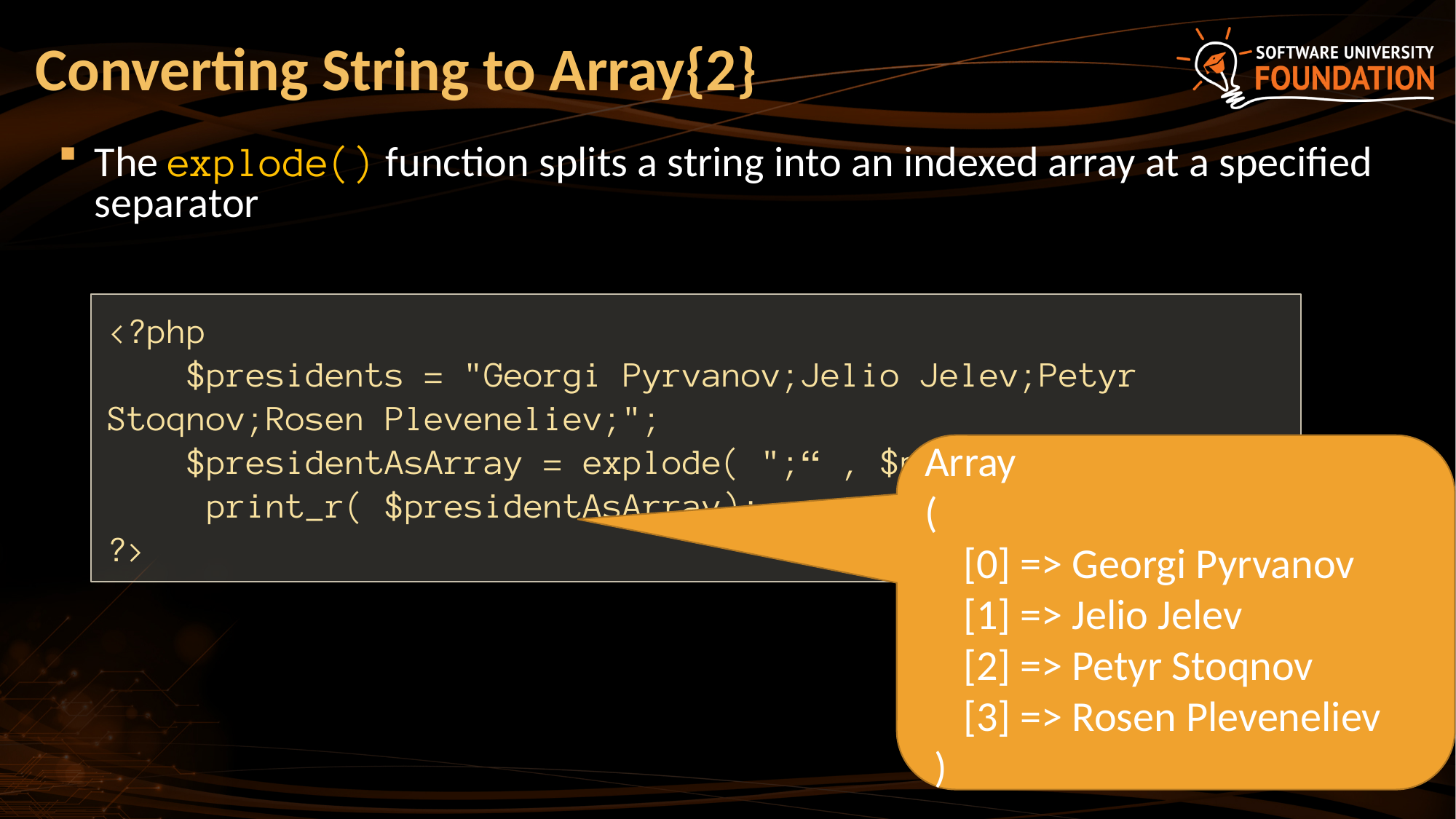

# Converting String to Array{2}
The explode() function splits a string into an indexed array at a specified separator
<?php
    $presidents = "Georgi Pyrvanov;Jelio Jelev;Petyr Stoqnov;Rosen Pleveneliev;";
    $presidentAsArray = explode( ";“ , $presidents);
     print_r( $presidentAsArray);
?>
Array
(
    [0] => Georgi Pyrvanov
    [1] => Jelio Jelev
    [2] => Petyr Stoqnov
    [3] => Rosen Pleveneliev
 )